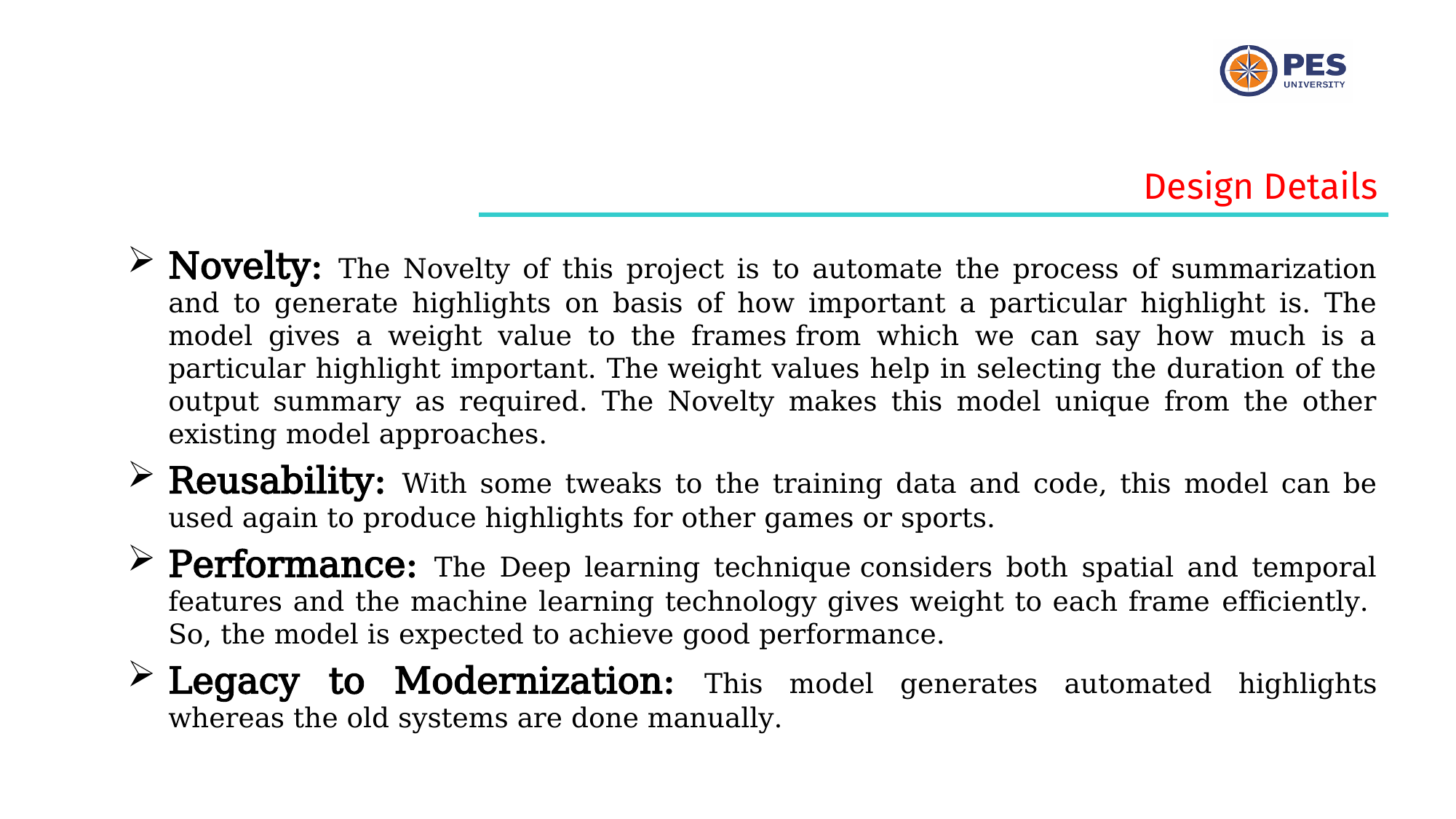

Design Details

Novelty: The Novelty of this project is to automate the process of summarization and to generate highlights on basis of how important a particular highlight is. The model gives a weight value to the frames from which we can say how much is a particular highlight important. The weight values help in selecting the duration of the output summary as required. The Novelty makes this model unique from the other existing model approaches.
Reusability: With some tweaks to the training data and code, this model can be used again to produce highlights for other games or sports.
Performance: The Deep learning technique considers both spatial and temporal features and the machine learning technology gives weight to each frame efficiently.  So, the model is expected to achieve good performance.
Legacy to Modernization: This model generates automated highlights whereas the old systems are done manually.